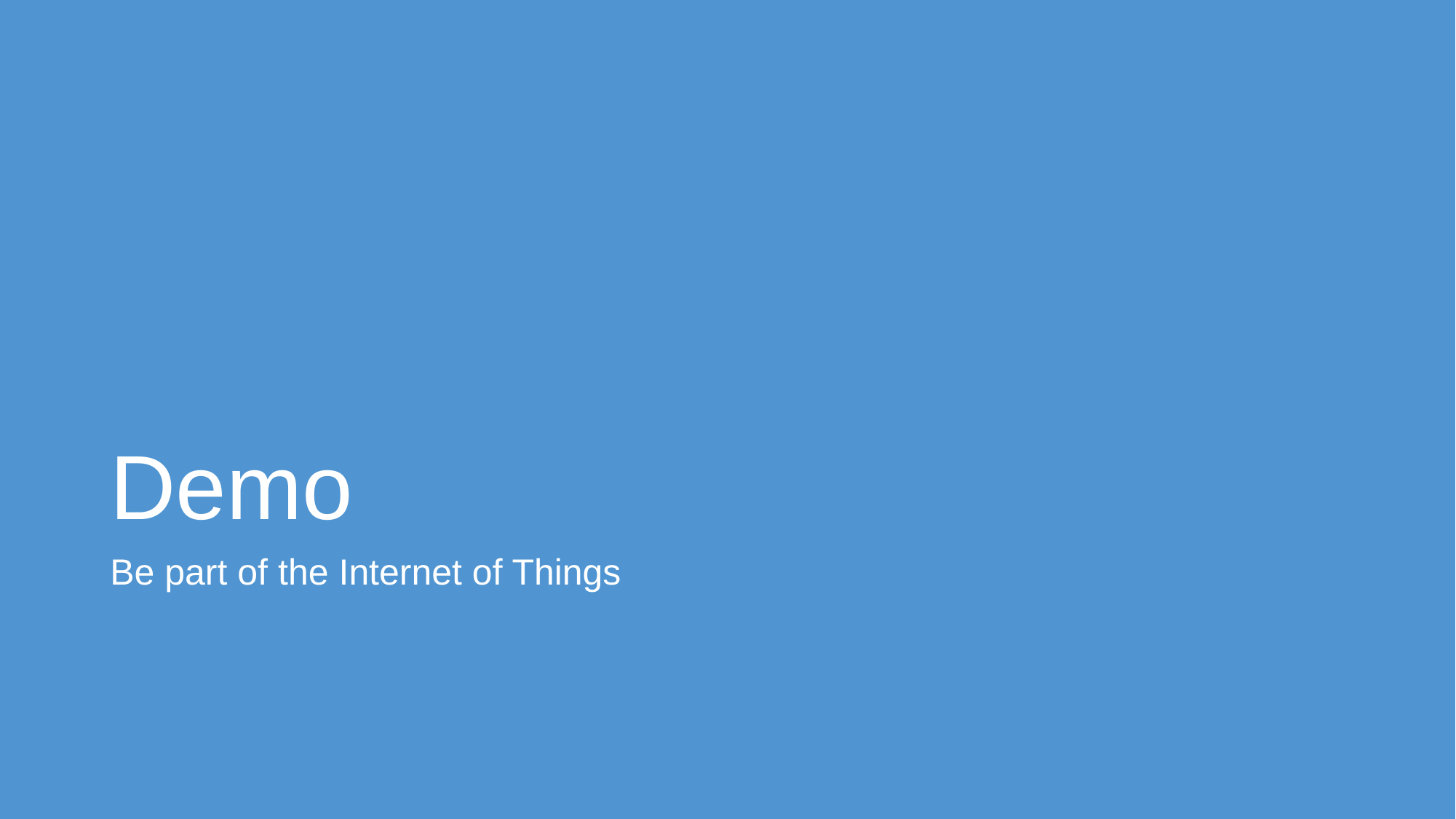

# Demo
Be part of the Internet of Things